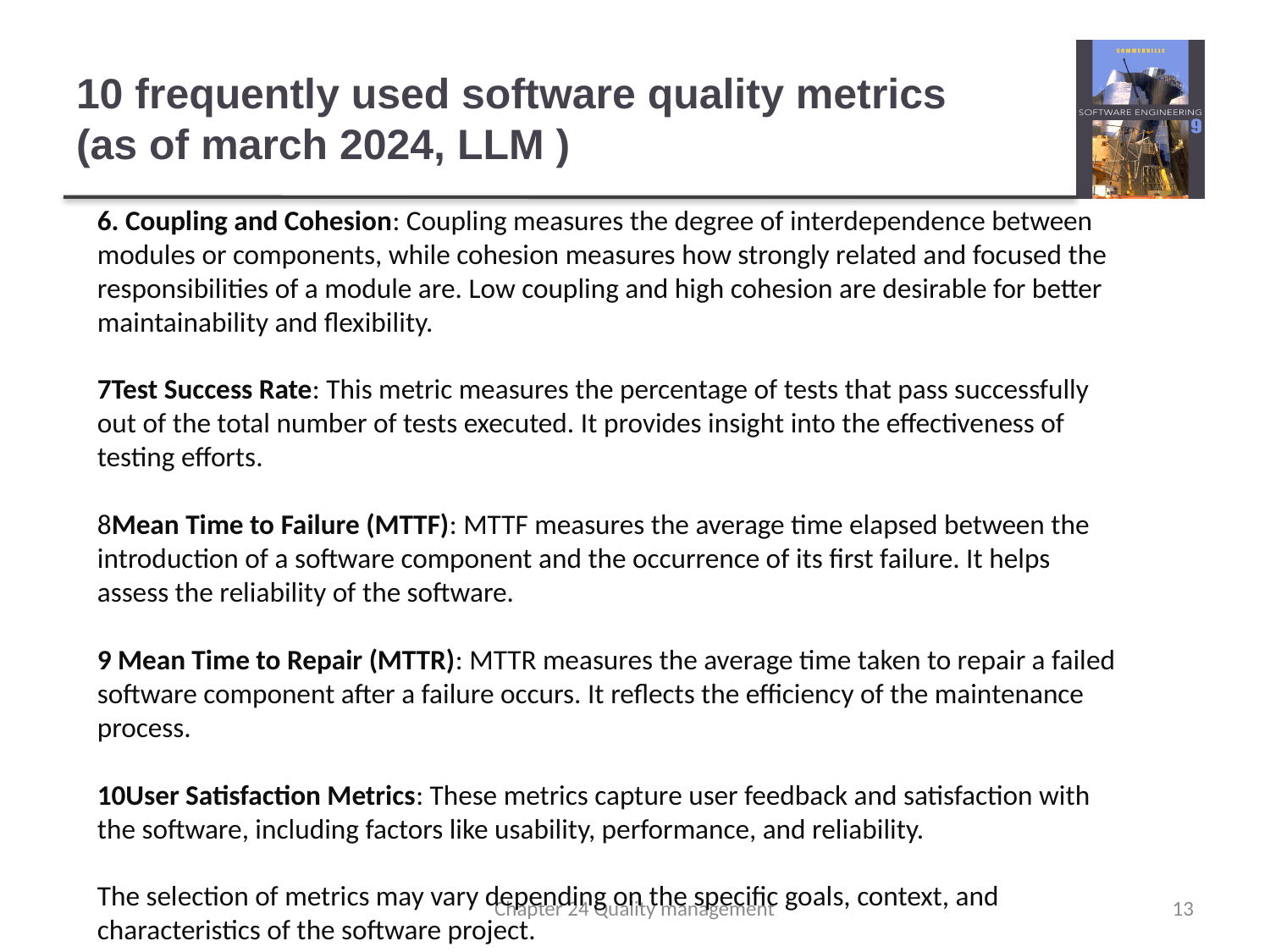

# 10 frequently used software quality metrics (as of march 2024, LLM )
6. Coupling and Cohesion: Coupling measures the degree of interdependence between modules or components, while cohesion measures how strongly related and focused the responsibilities of a module are. Low coupling and high cohesion are desirable for better maintainability and flexibility.

7Test Success Rate: This metric measures the percentage of tests that pass successfully out of the total number of tests executed. It provides insight into the effectiveness of testing efforts.

8Mean Time to Failure (MTTF): MTTF measures the average time elapsed between the introduction of a software component and the occurrence of its first failure. It helps assess the reliability of the software.

9 Mean Time to Repair (MTTR): MTTR measures the average time taken to repair a failed software component after a failure occurs. It reflects the efficiency of the maintenance process.

10User Satisfaction Metrics: These metrics capture user feedback and satisfaction with the software, including factors like usability, performance, and reliability.

The selection of metrics may vary depending on the specific goals, context, and characteristics of the software project.
Chapter 24 Quality management
13